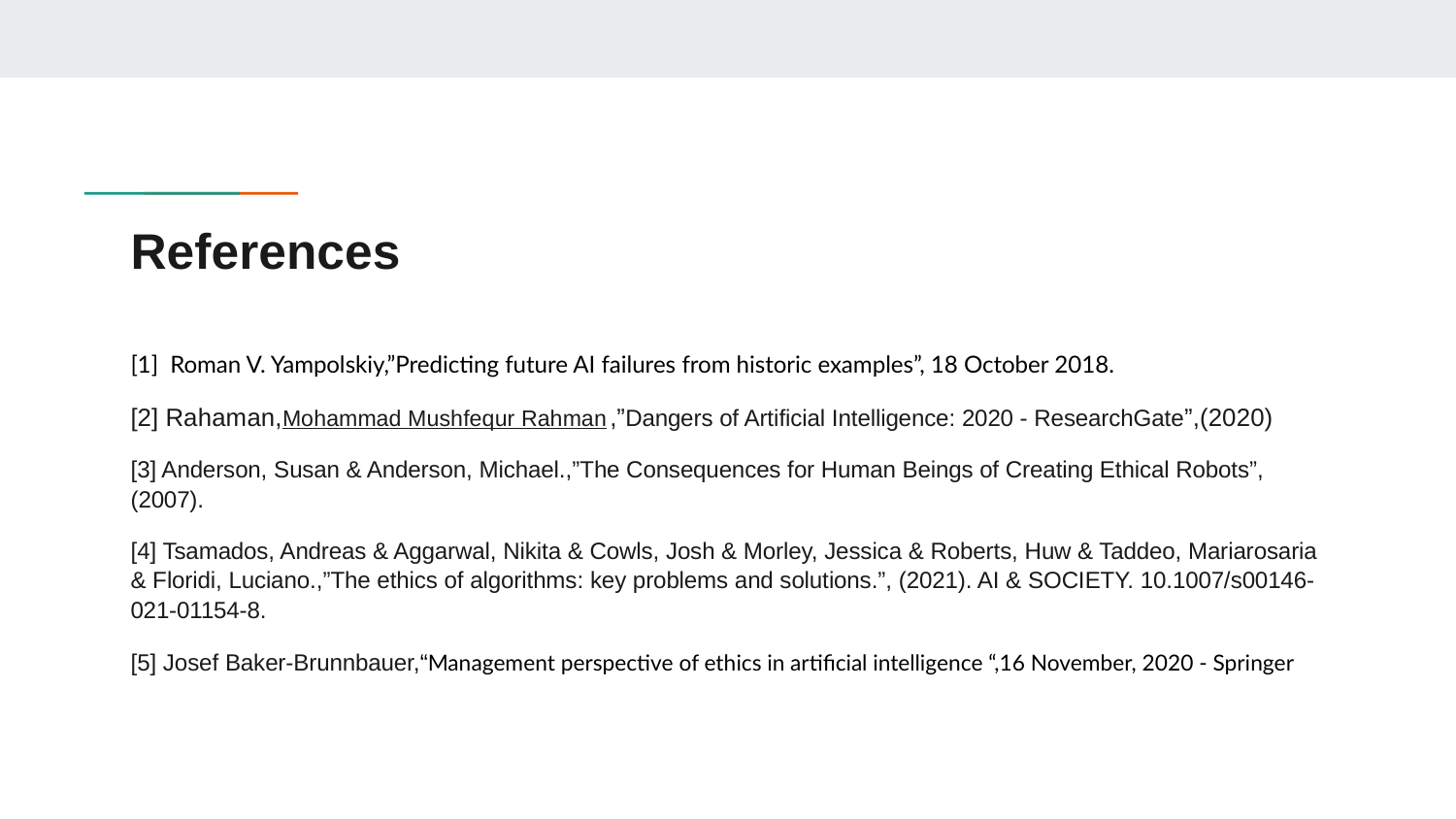

# References
[1]  Roman V. Yampolskiy,”Predicting future AI failures from historic examples”, 18 October 2018.
[2] Rahaman,Mohammad Mushfequr Rahman ,”Dangers of Artificial Intelligence: 2020 - ResearchGate”,(2020)
[3] Anderson, Susan & Anderson, Michael.,”The Consequences for Human Beings of Creating Ethical Robots”,(2007).
[4] Tsamados, Andreas & Aggarwal, Nikita & Cowls, Josh & Morley, Jessica & Roberts, Huw & Taddeo, Mariarosaria & Floridi, Luciano.,”The ethics of algorithms: key problems and solutions.”, (2021). AI & SOCIETY. 10.1007/s00146-021-01154-8.
[5] Josef Baker‑Brunnbauer,“Management perspective of ethics in artificial intelligence “,16 November, 2020 - Springer